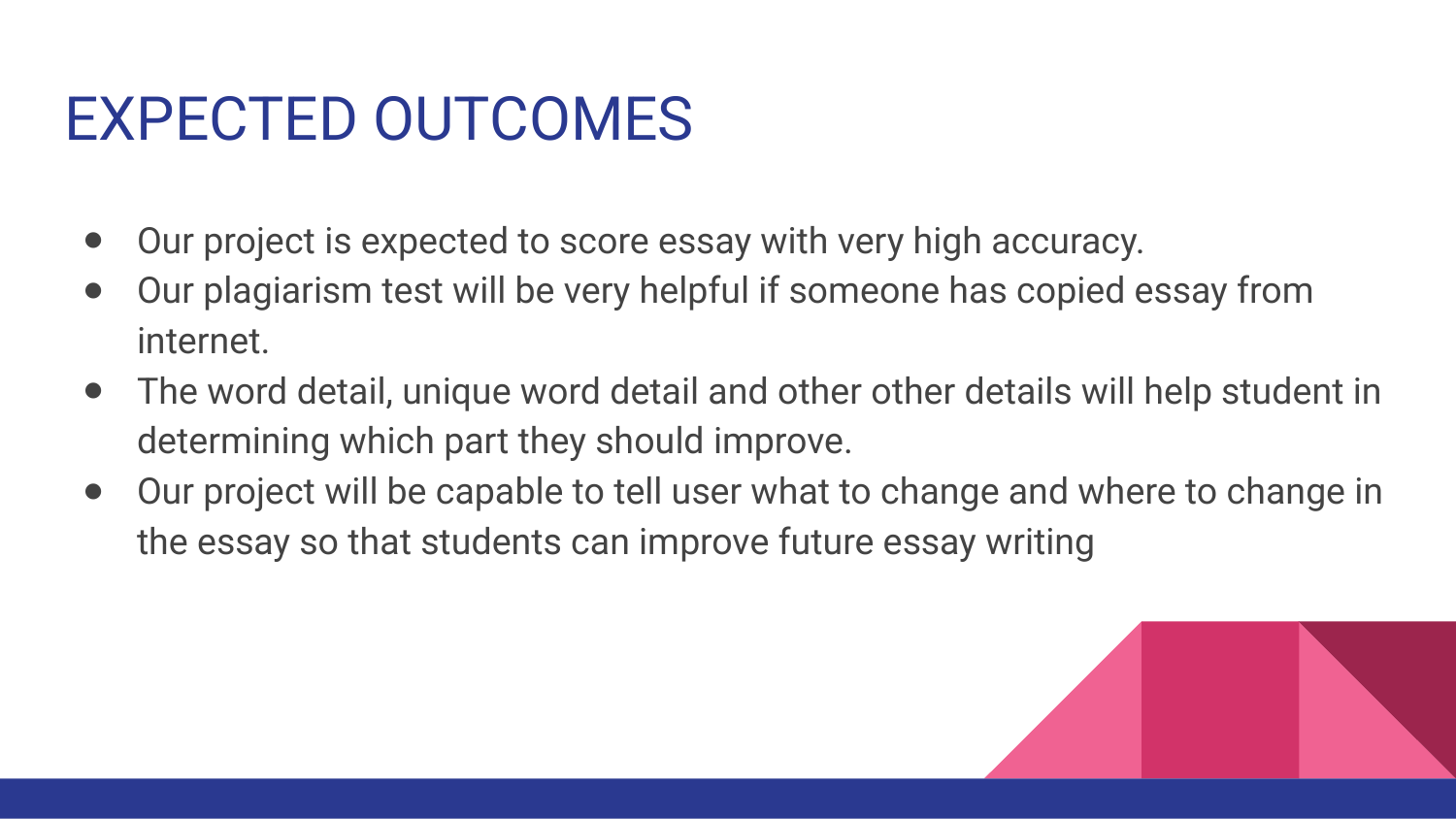

# EXPECTED OUTCOMES
Our project is expected to score essay with very high accuracy.
Our plagiarism test will be very helpful if someone has copied essay from internet.
The word detail, unique word detail and other other details will help student in determining which part they should improve.
Our project will be capable to tell user what to change and where to change in the essay so that students can improve future essay writing